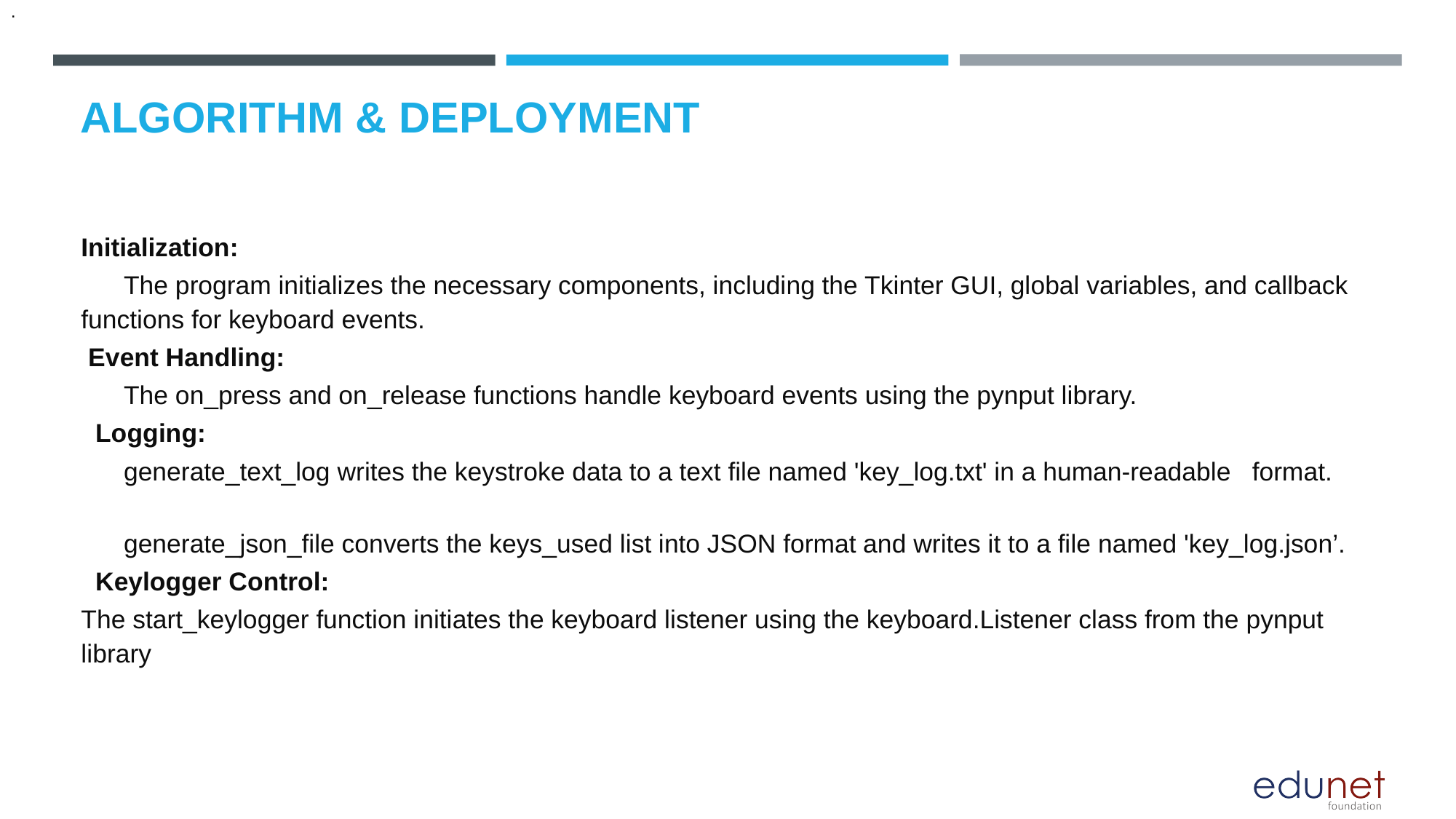

.

# ALGORITHM & DEPLOYMENT

Initialization:
      The program initializes the necessary components, including the Tkinter GUI, global variables, and callback functions for keyboard events.
 Event Handling:
      The on_press and on_release functions handle keyboard events using the pynput library.
  Logging:
      generate_text_log writes the keystroke data to a text file named 'key_log.txt' in a human-readable   format.
      generate_json_file converts the keys_used list into JSON format and writes it to a file named 'key_log.json’.
  Keylogger Control:
The start_keylogger function initiates the keyboard listener using the keyboard.Listener class from the pynput library